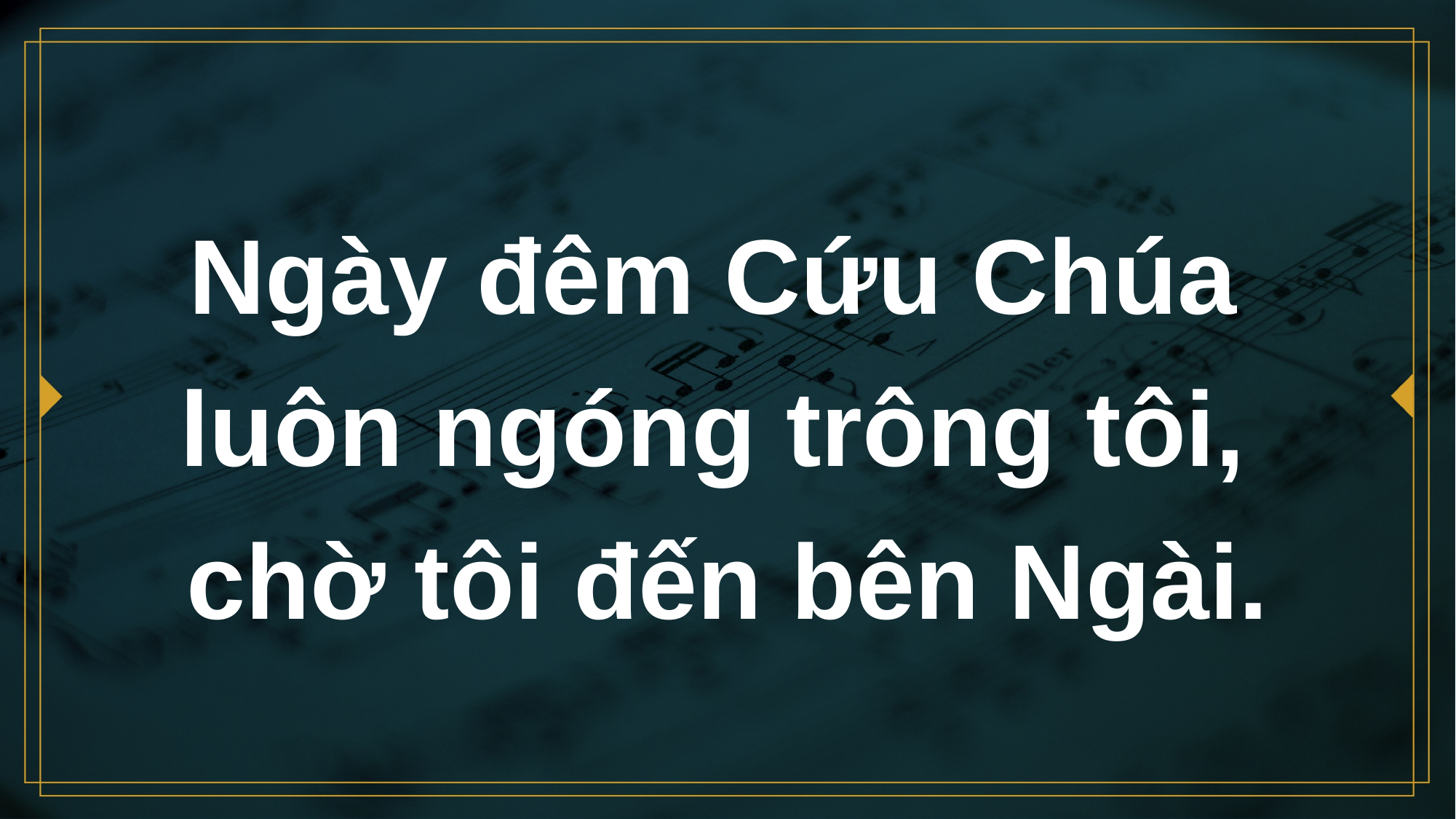

# Ngày đêm Cứu Chúa luôn ngóng trông tôi, chờ tôi đến bên Ngài.